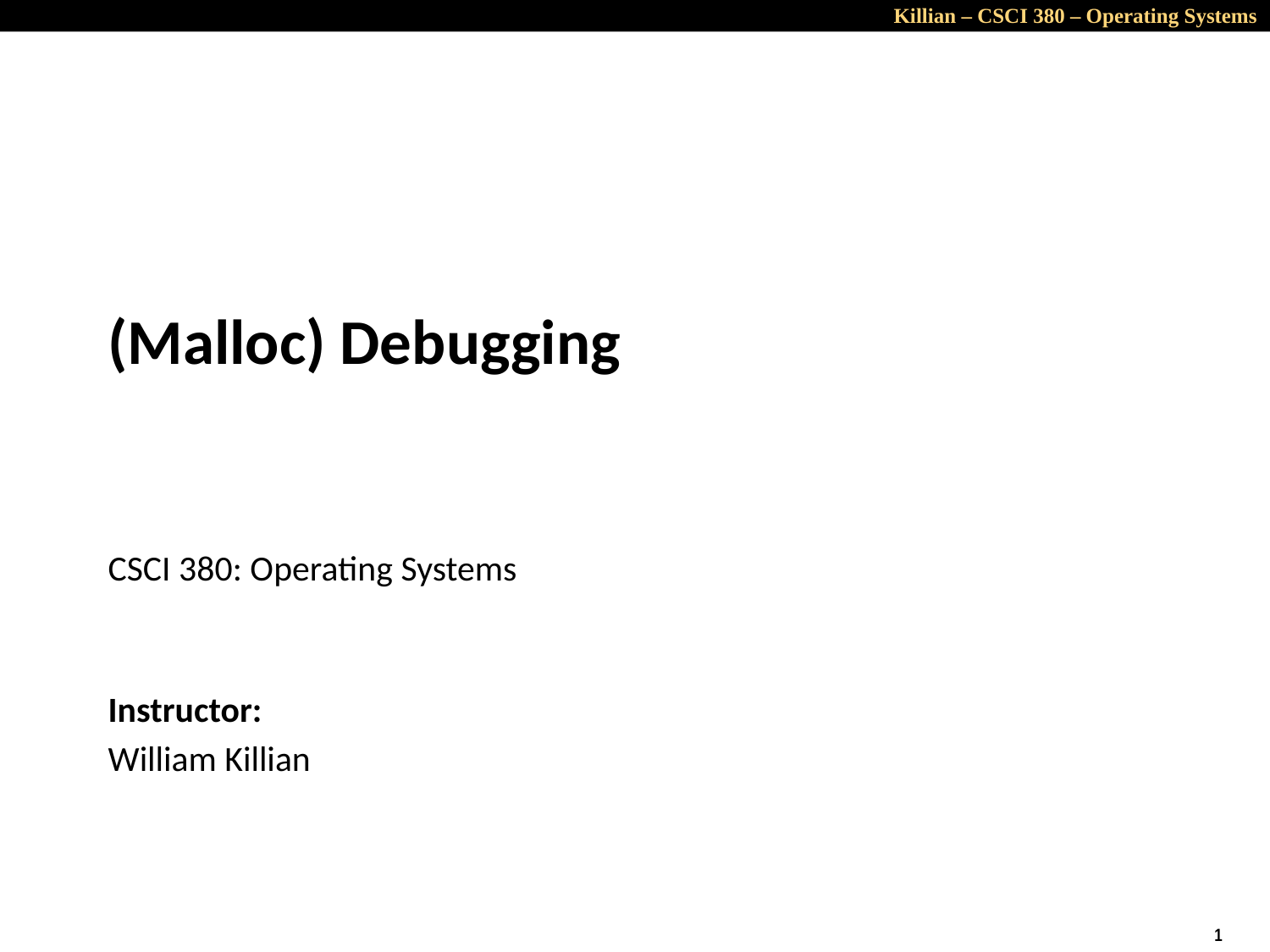

# (Malloc) Debugging
CSCI 380: Operating Systems

Instructor:
William Killian